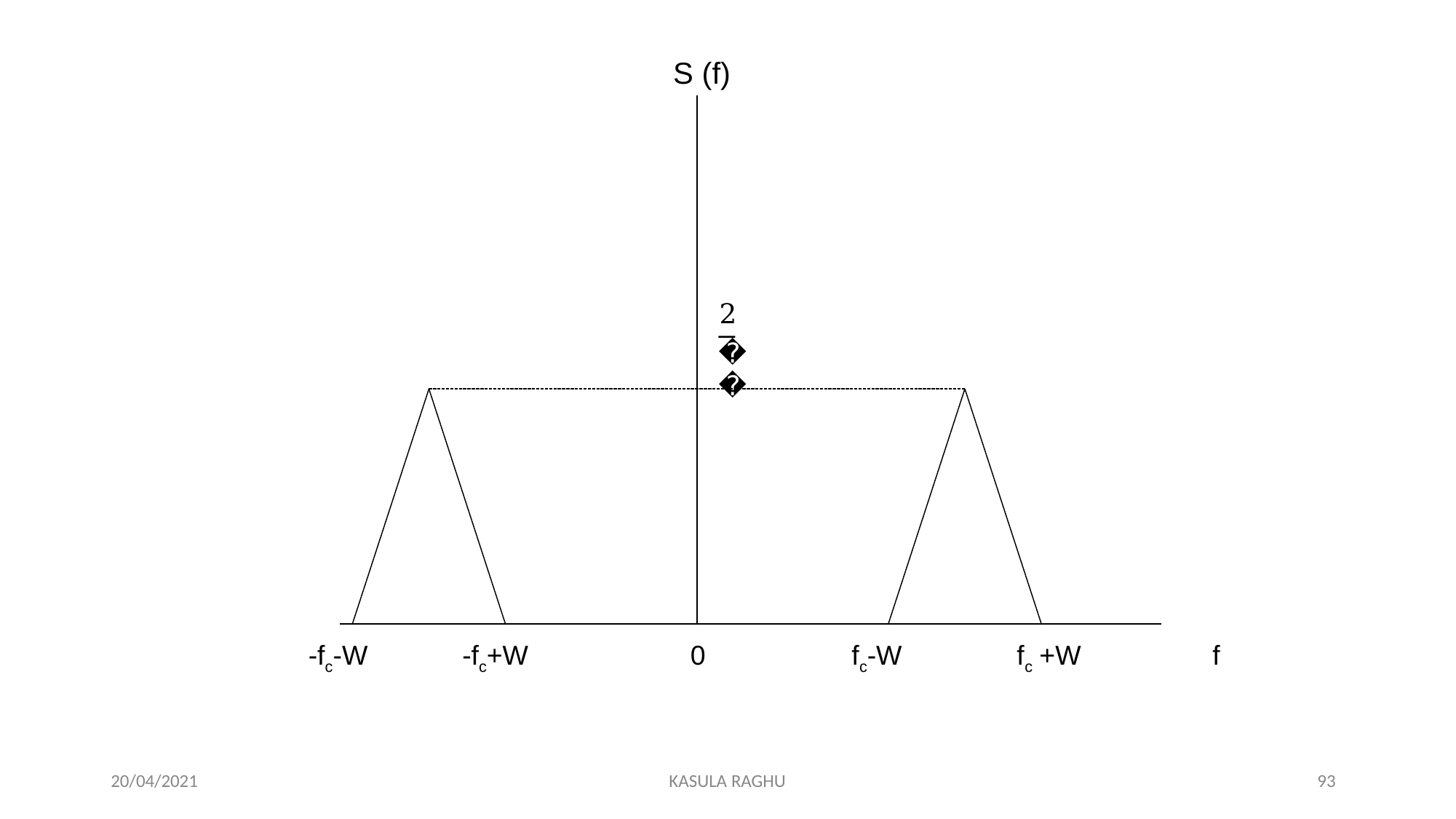

# S (f)

2
𝜋
-fc-W
-fc+W
0
fc-W
fc +W
f
20/04/2021
KASULA RAGHU
93